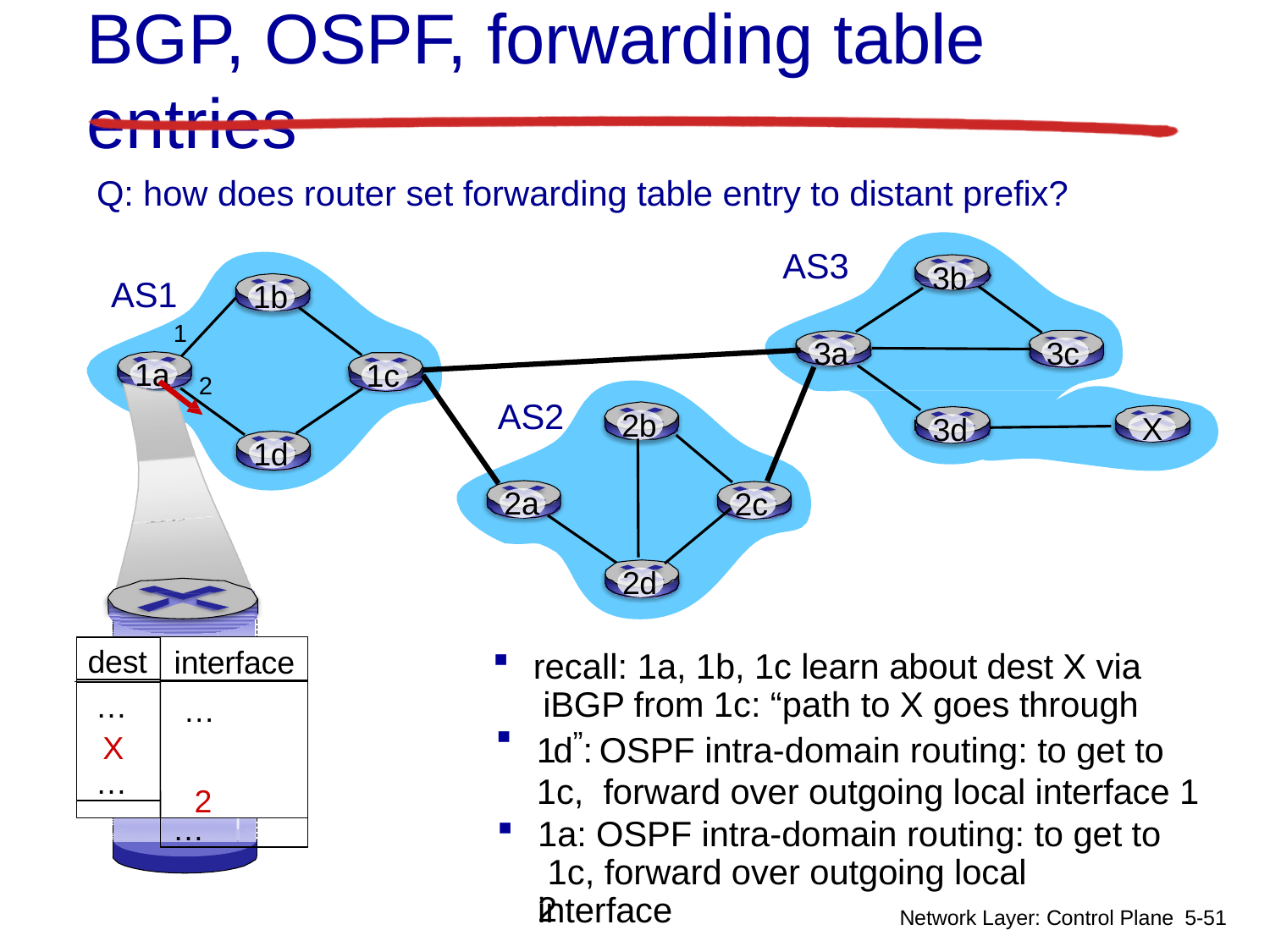

# BGP, OSPF, forwarding table  entries

Q: how does router set forwarding table entry to distant prefix?

AS3

3b

AS1
1

1b

3c
3a

1a
1c

2

AS2

2b

X

3d

1d

2a
2c

2d

dest
interface

recall: 1a, 1b, 1c learn about dest X via  iBGP from 1c: “path to X goes through

…
X
…
…  2
…

1d”: OSPF intra-domain routing: to get to 1c,  forward over outgoing local interface 1
1a: OSPF intra-domain routing: to get to  1c, forward over outgoing local interface

2
Network Layer: Control Plane 5-51